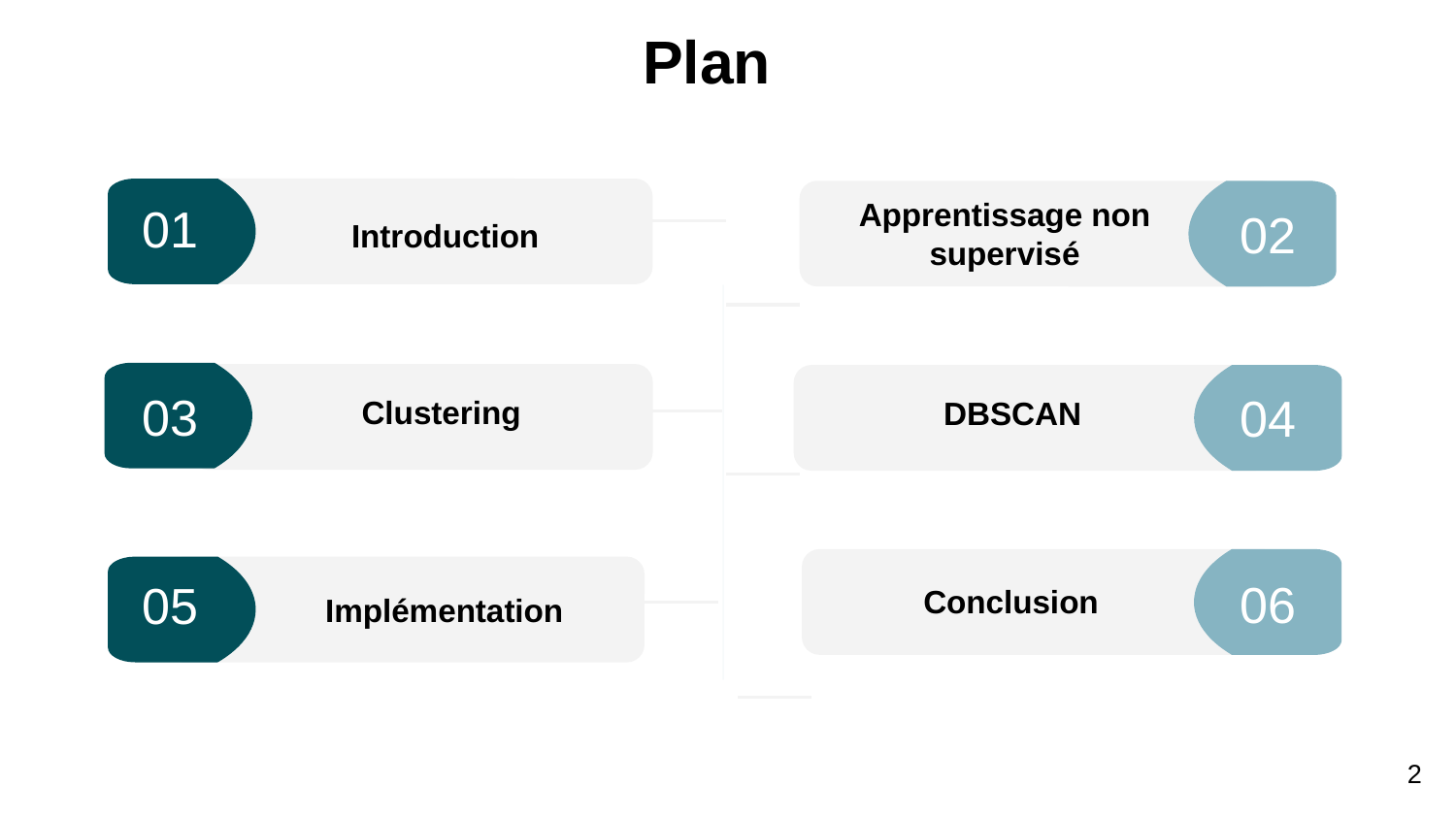

# Plan

01

Apprentissage non supervisé

04
01
02
02
Introduction

04

03
04
Clustering
DBSCAN

04

04
06
05
Conclusion
Implémentation

2